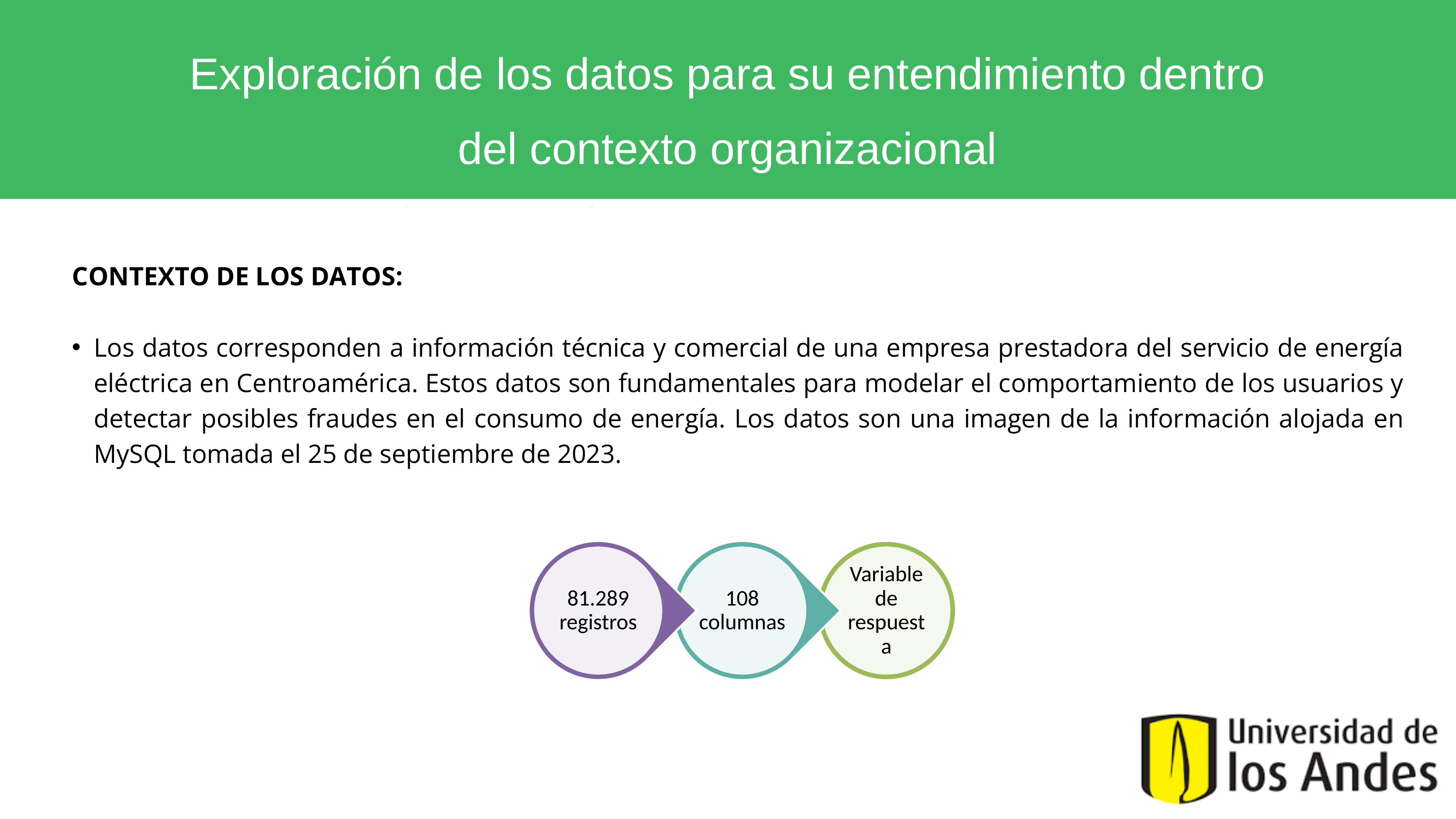

Exploración de los datos para su entendimiento dentro del contexto organizacional

CONTEXTO DE LOS DATOS:

Los datos corresponden a información técnica y comercial de una empresa prestadora del servicio de energía eléctrica en Centroamérica. Estos datos son fundamentales para modelar el comportamiento de los usuarios y detectar posibles fraudes en el consumo de energía. Los datos son una imagen de la información alojada en MySQL tomada el 25 de septiembre de 2023.
Variable de respuesta
108 columnas
81.289 registros